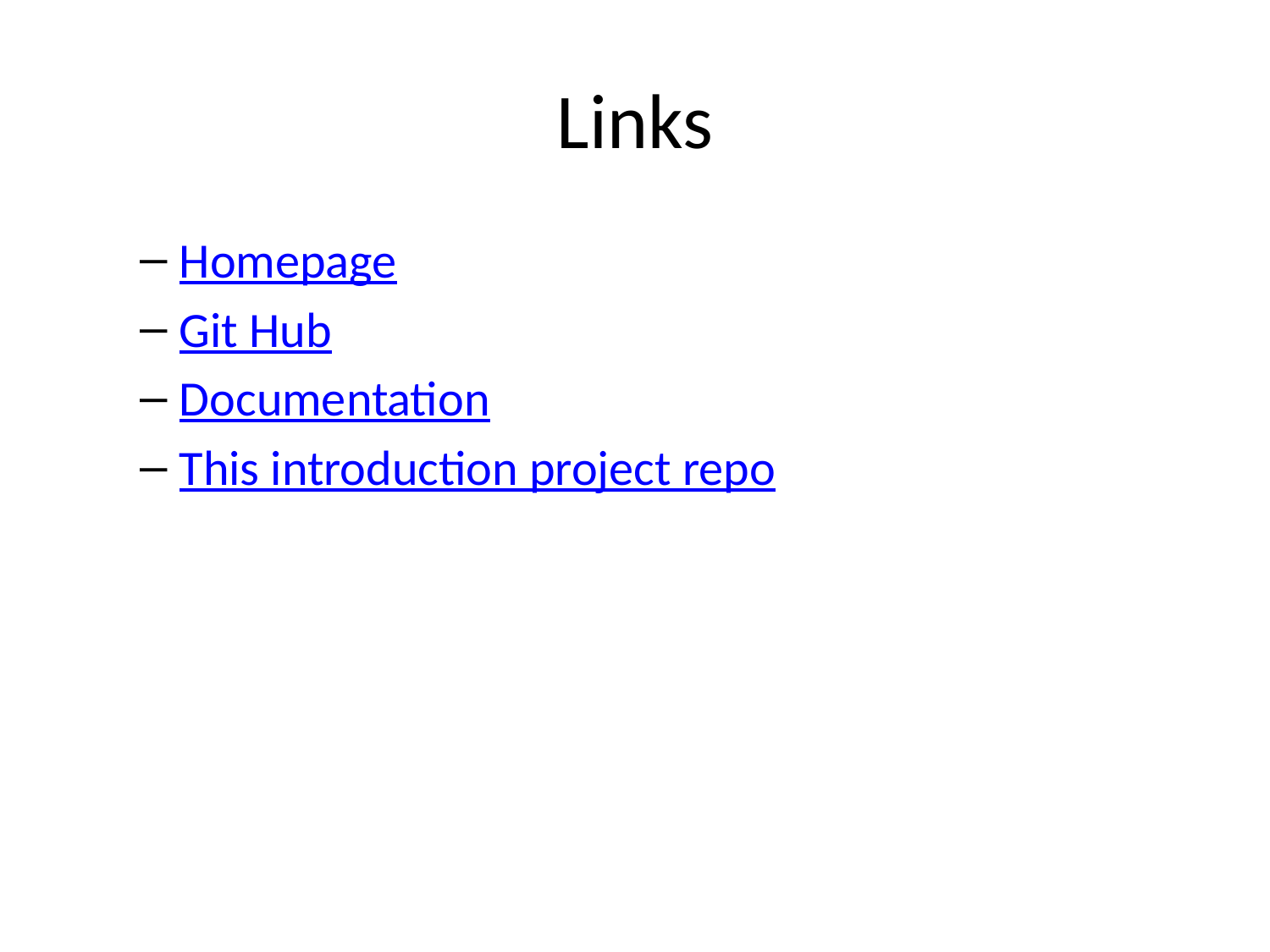

# Links
Homepage
Git Hub
Documentation
This introduction project repo